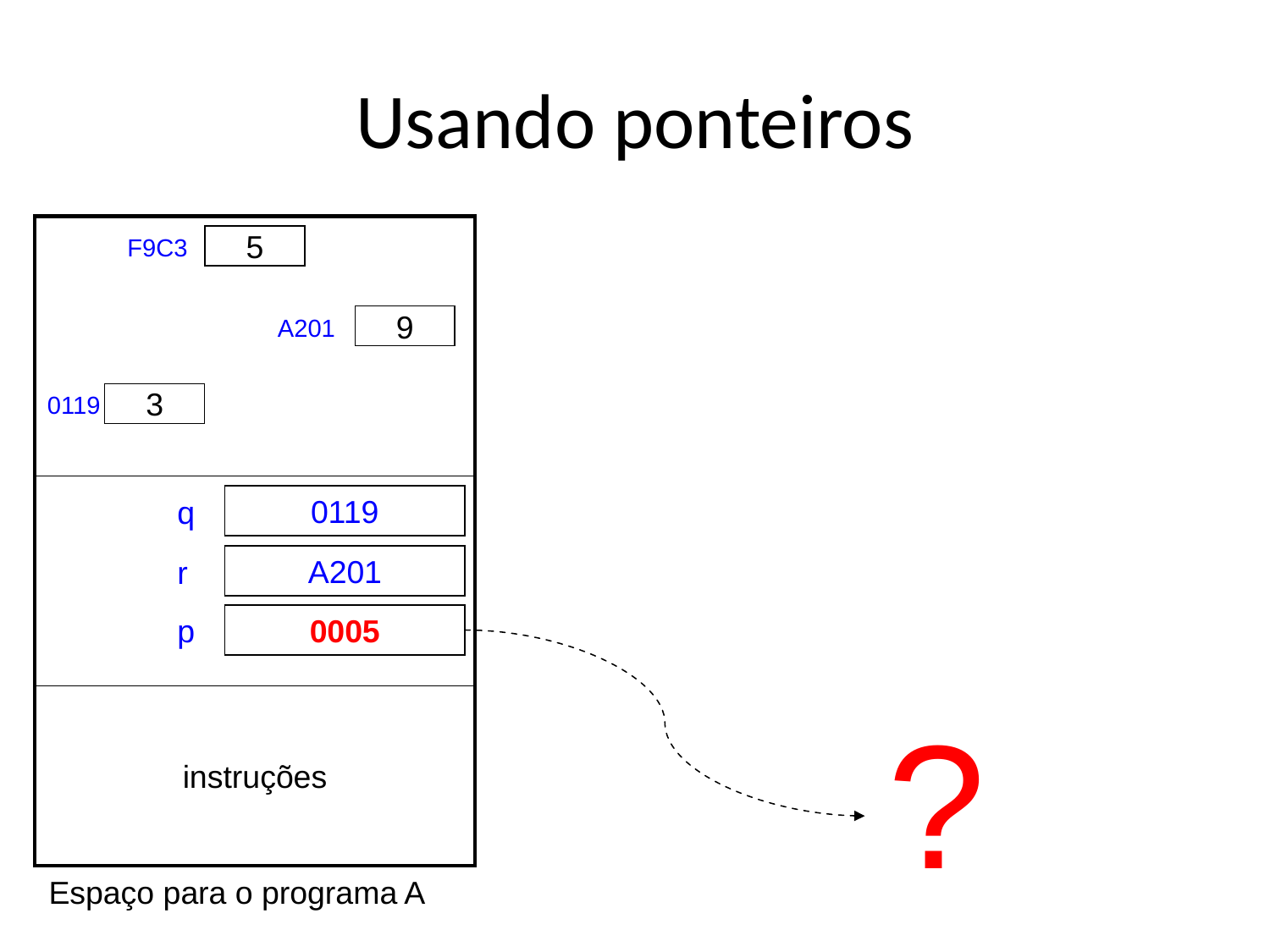

Usando ponteiros

F9C3
5
A201
9
0119
3
q
0119
r
A201
p
0005

instruções
?
Espaço para o programa A